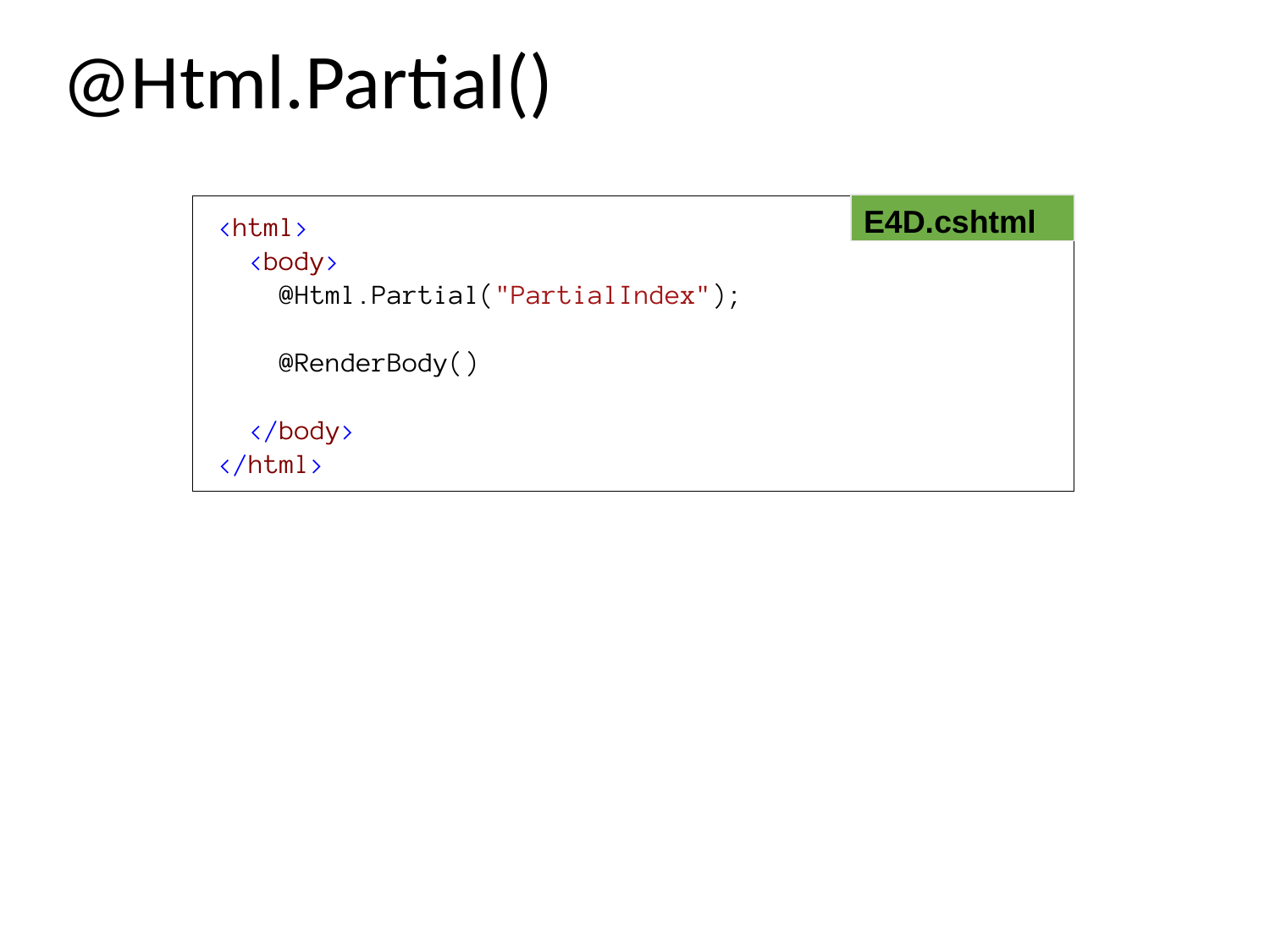

# @Html.Partial()
E4D.cshtml
<html>
  <body>
    @Html.Partial("PartialIndex");
    @RenderBody() 
  </body>
</html>